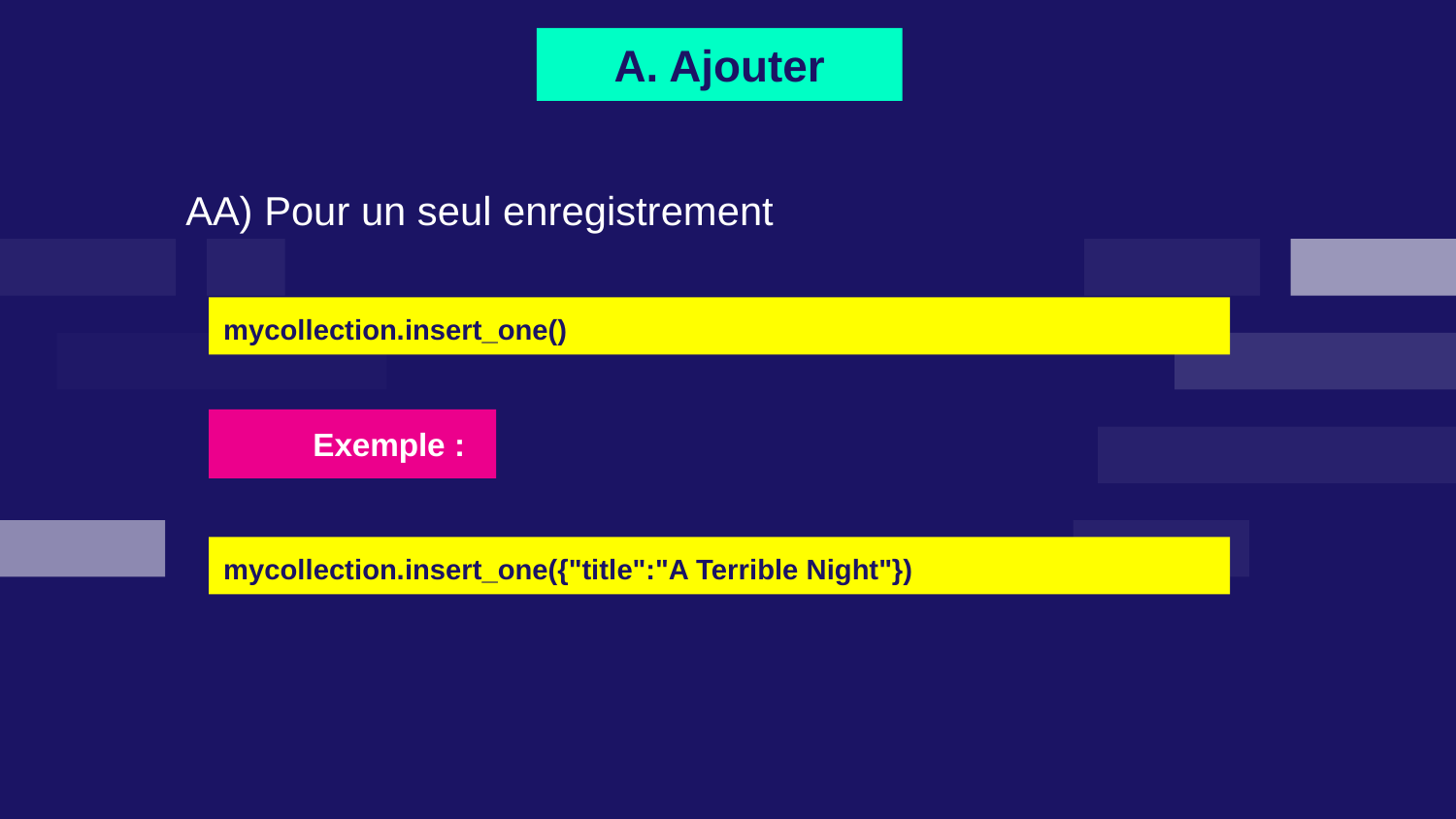

A. Ajouter
AA) Pour un seul enregistrement
mycollection.insert_one()
Exemple :
mycollection.insert_one({"title":"A Terrible Night"})